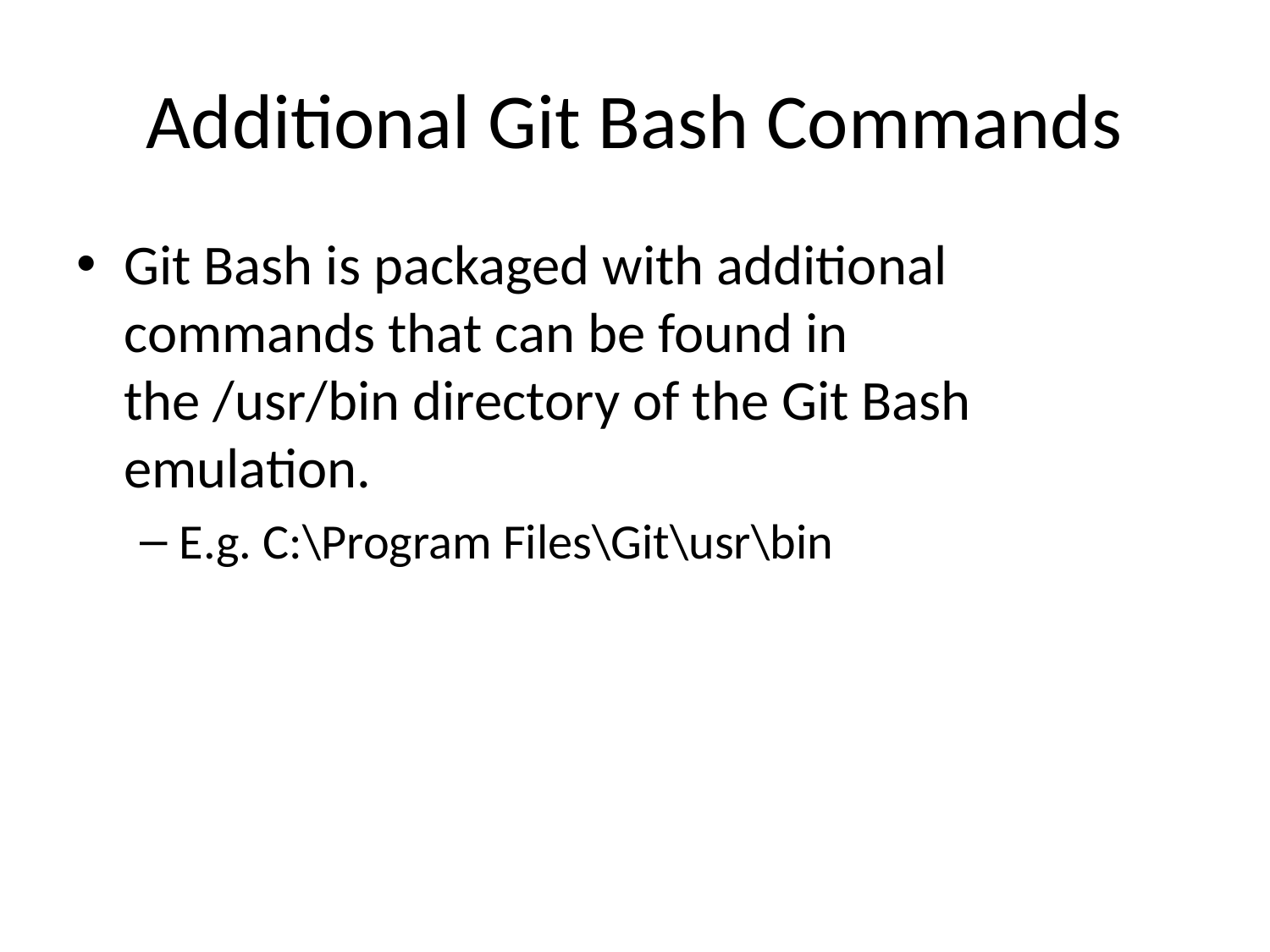

# Additional Git Bash Commands
Git Bash is packaged with additional commands that can be found in the /usr/bin directory of the Git Bash emulation.
E.g. C:\Program Files\Git\usr\bin